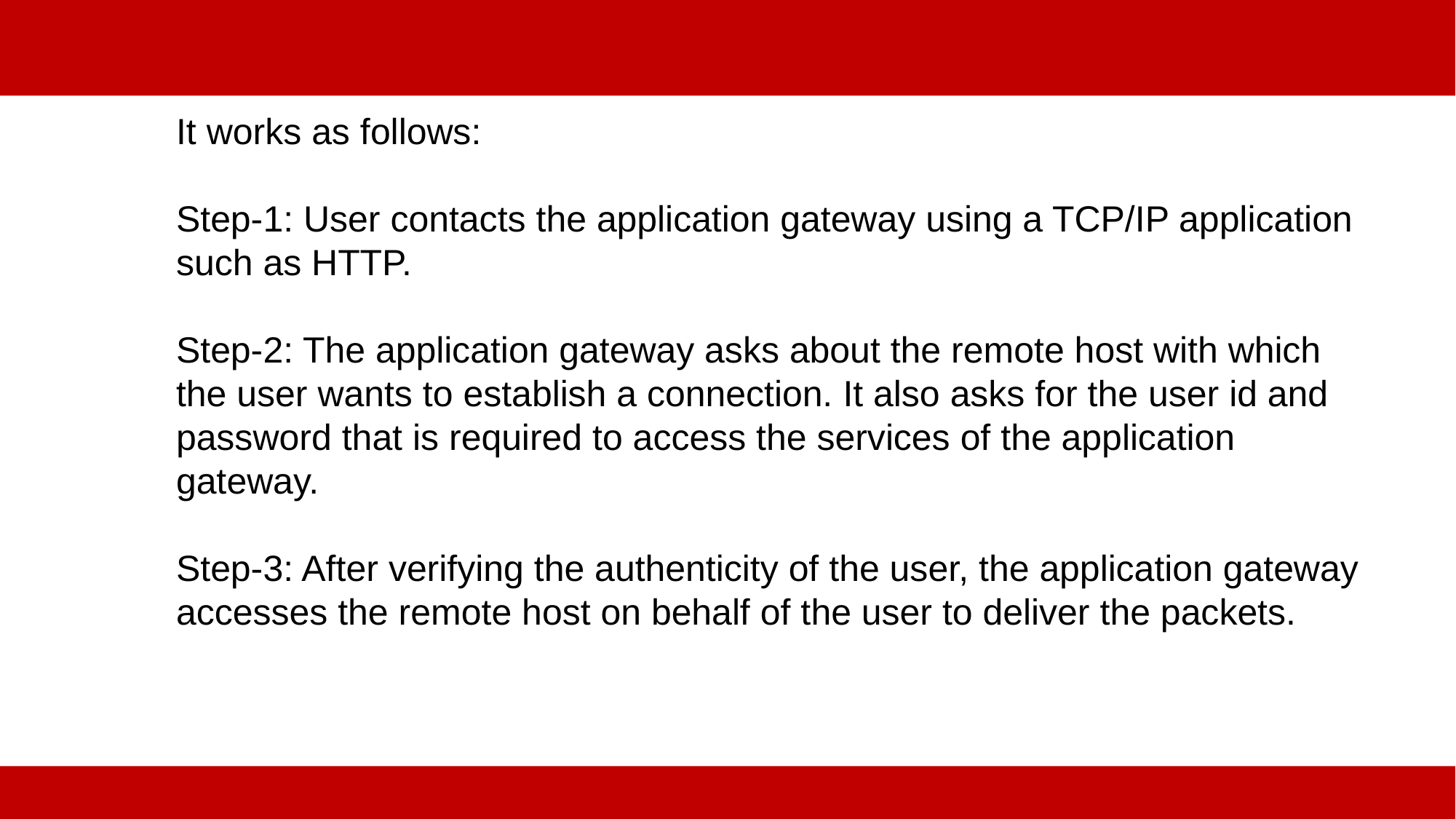

It works as follows:

Step-1: User contacts the application gateway using a TCP/IP application such as HTTP.

Step-2: The application gateway asks about the remote host with which the user wants to establish a connection. It also asks for the user id and password that is required to access the services of the application gateway.

Step-3: After verifying the authenticity of the user, the application gateway accesses the remote host on behalf of the user to deliver the packets.